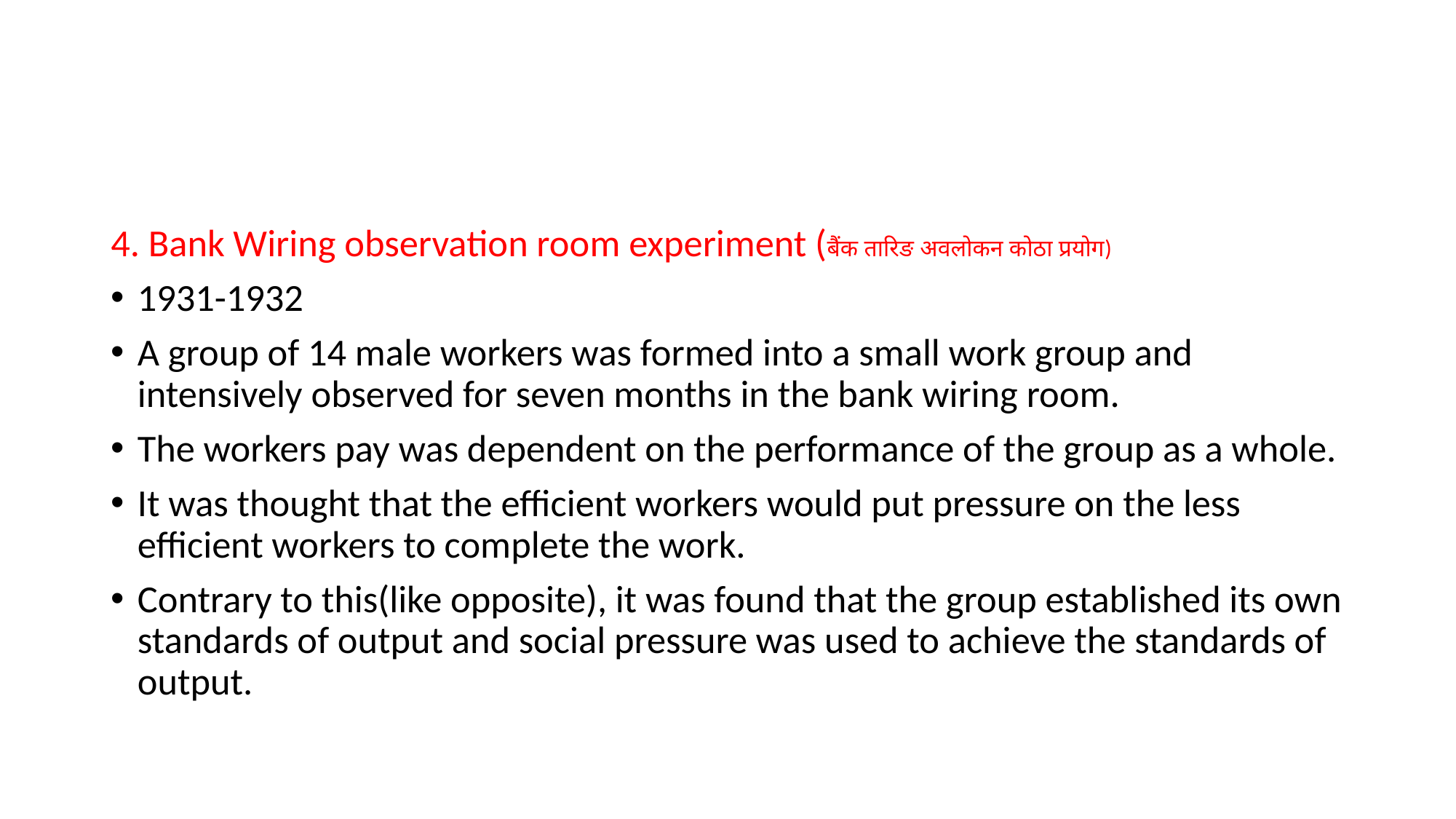

#
4. Bank Wiring observation room experiment (बैंक तारिङ अवलोकन कोठा प्रयोग)
1931-1932
A group of 14 male workers was formed into a small work group and intensively observed for seven months in the bank wiring room.
The workers pay was dependent on the performance of the group as a whole.
It was thought that the efficient workers would put pressure on the less efficient workers to complete the work.
Contrary to this(like opposite), it was found that the group established its own standards of output and social pressure was used to achieve the standards of output.